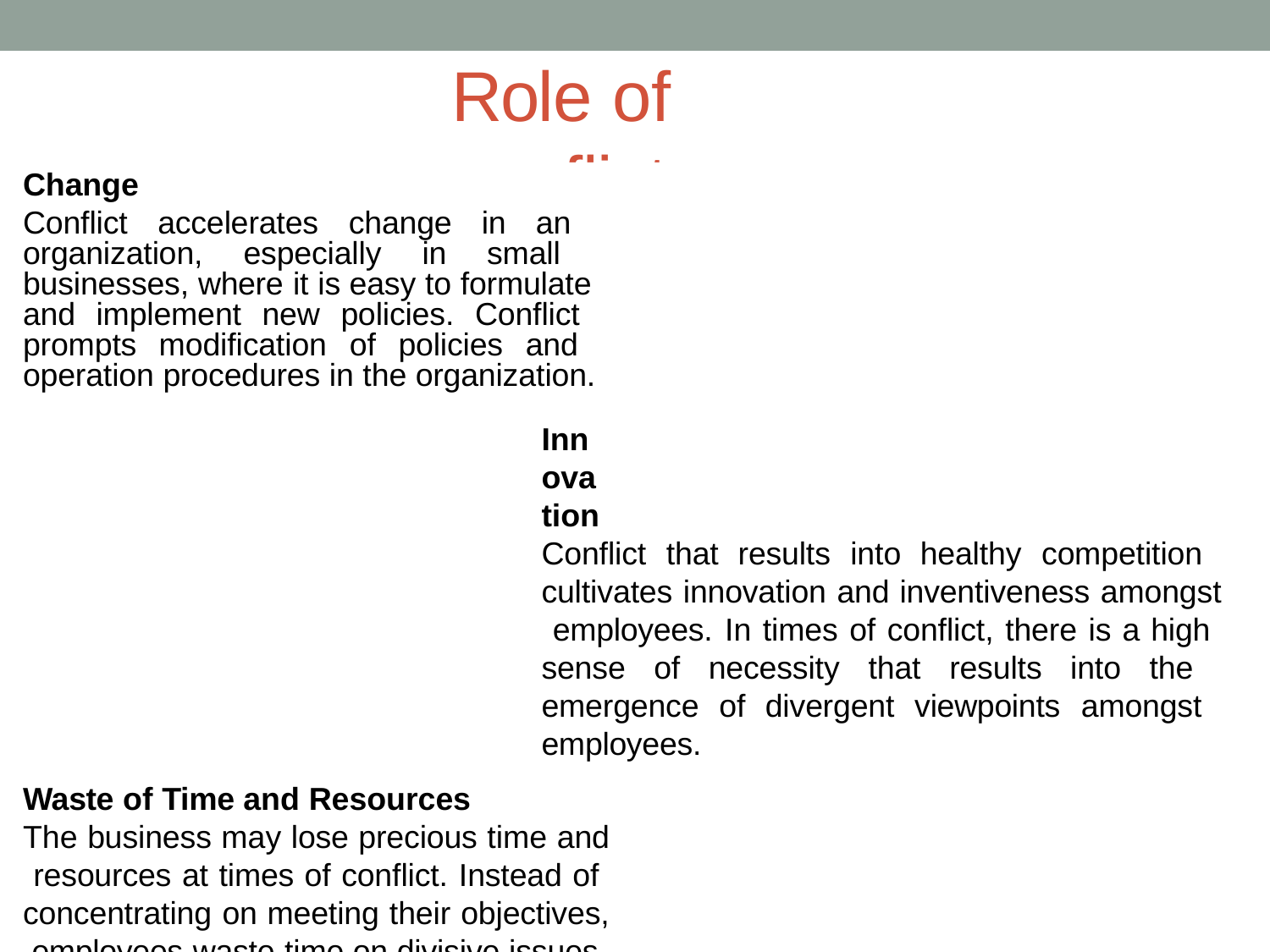

# Role of conflict
Change
Conflict accelerates change in an  organization, especially in small  businesses, where it is easy to formulate  and implement new policies. Conflict  prompts modification of policies and  operation procedures in the organization.
Innovation
Conflict that results into healthy competition  cultivates innovation and inventiveness amongst  employees. In times of conflict, there is a high  sense of necessity that results into the  emergence of divergent viewpoints amongst  employees.
Waste of Time and Resources
The business may lose precious time and  resources at times of conflict. Instead of  concentrating on meeting their objectives,  employees waste time on divisive issues.